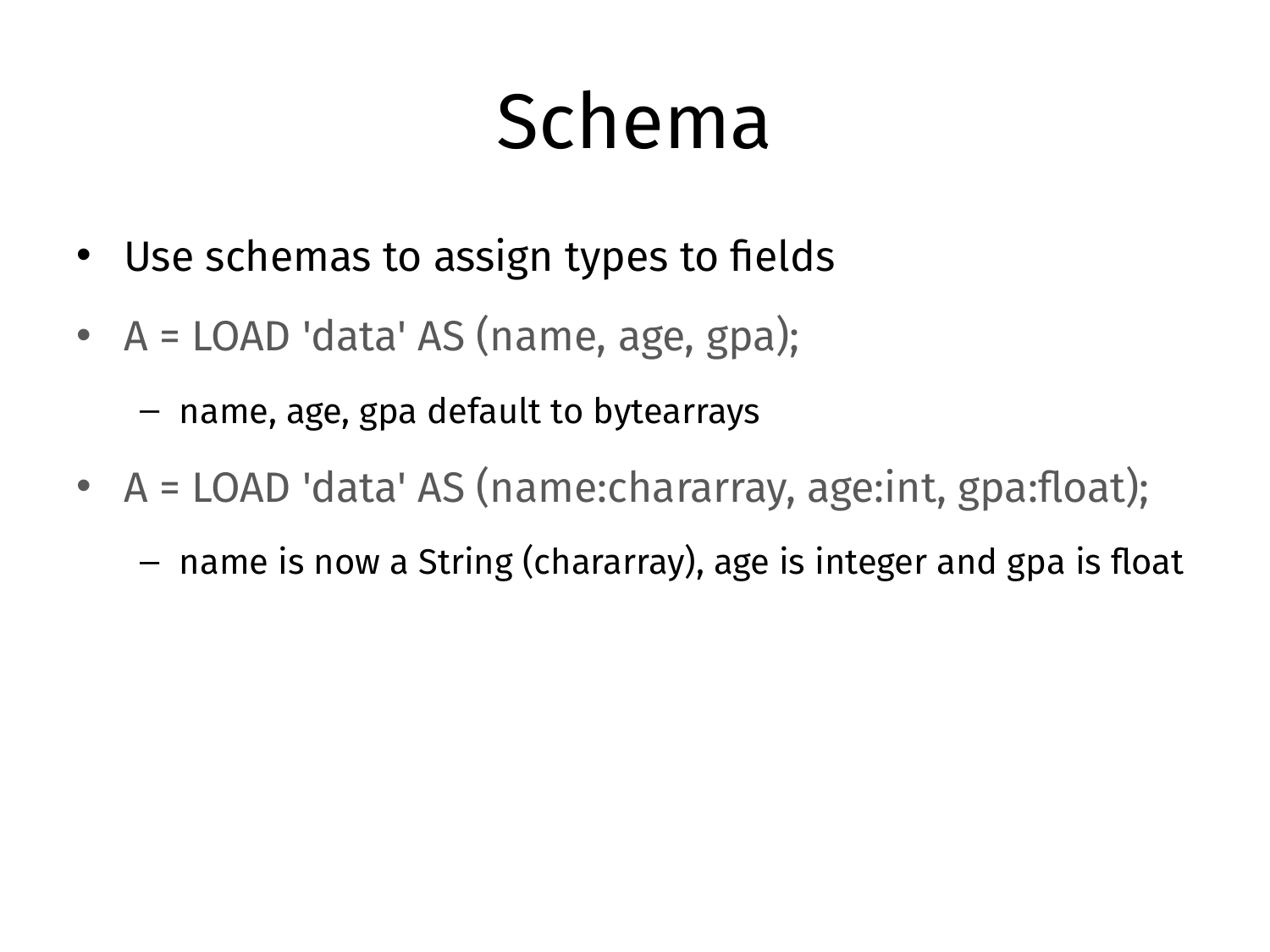

# Schema
Use schemas to assign types to fields
A = LOAD 'data' AS (name, age, gpa);
name, age, gpa default to bytearrays
A = LOAD 'data' AS (name:chararray, age:int, gpa:float);
name is now a String (chararray), age is integer and gpa is float